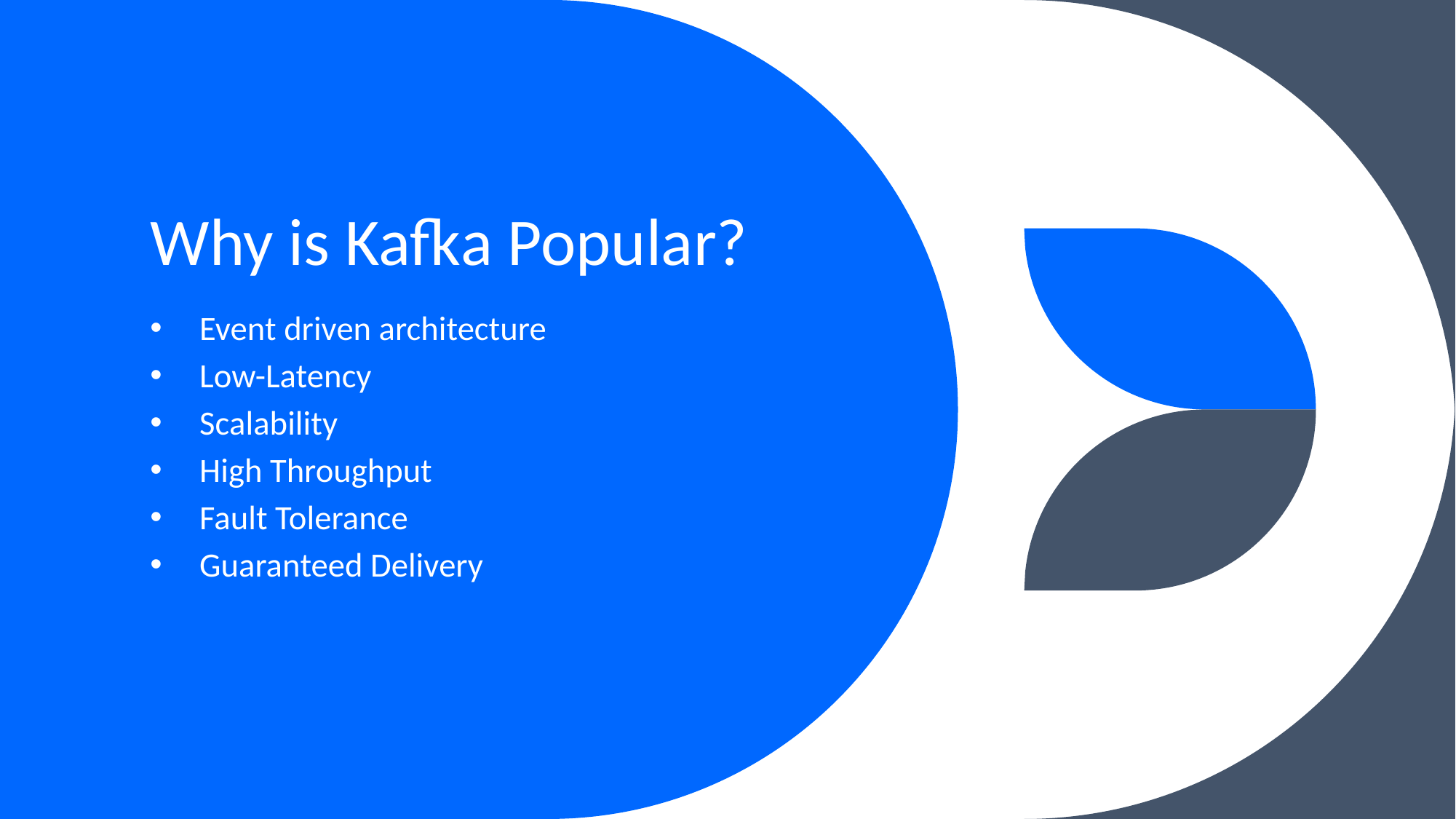

# Why is Kafka Popular?
Event driven architecture
Low-Latency
Scalability
High Throughput
Fault Tolerance
Guaranteed Delivery